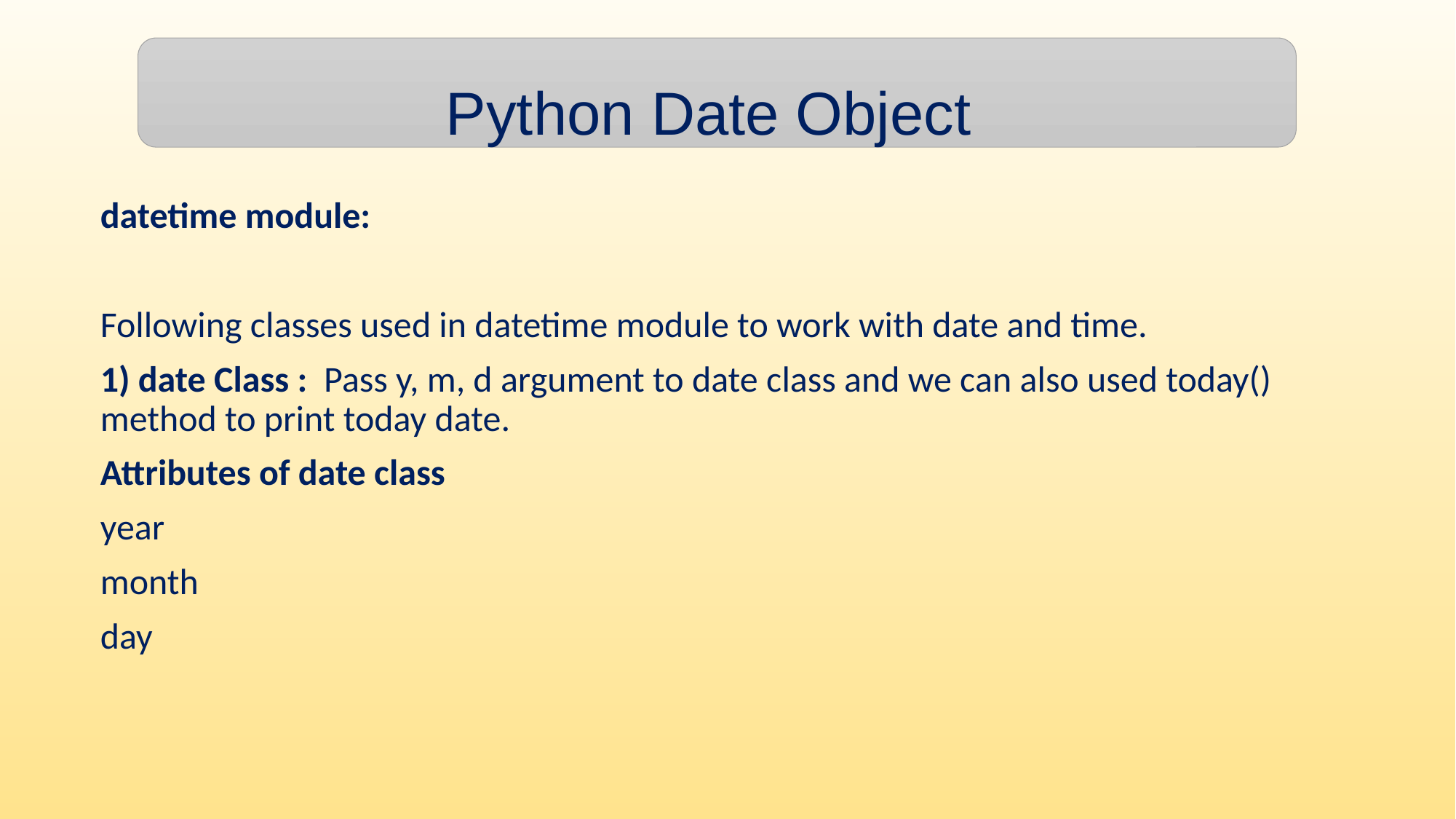

Python Date Object
datetime module:

Following classes used in datetime module to work with date and time.
1) date Class :  Pass y, m, d argument to date class and we can also used today() method to print today date.
Attributes of date class
year
month
day